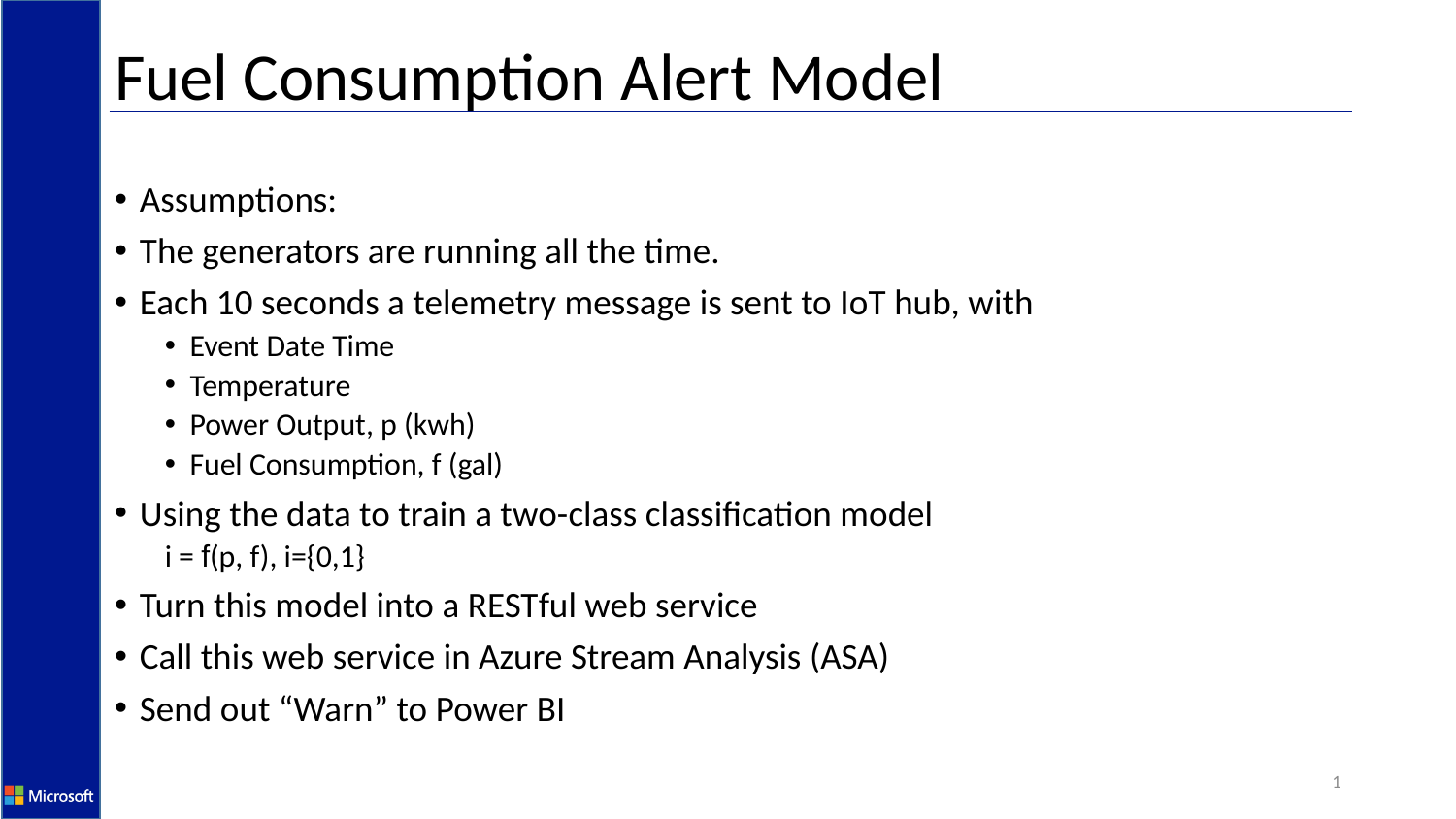

# Fuel Consumption Alert Model
Assumptions:
The generators are running all the time.
Each 10 seconds a telemetry message is sent to IoT hub, with
Event Date Time
Temperature
Power Output, p (kwh)
Fuel Consumption, f (gal)
Using the data to train a two-class classification model
i = f(p, f), i={0,1}
Turn this model into a RESTful web service
Call this web service in Azure Stream Analysis (ASA)
Send out “Warn” to Power BI
1